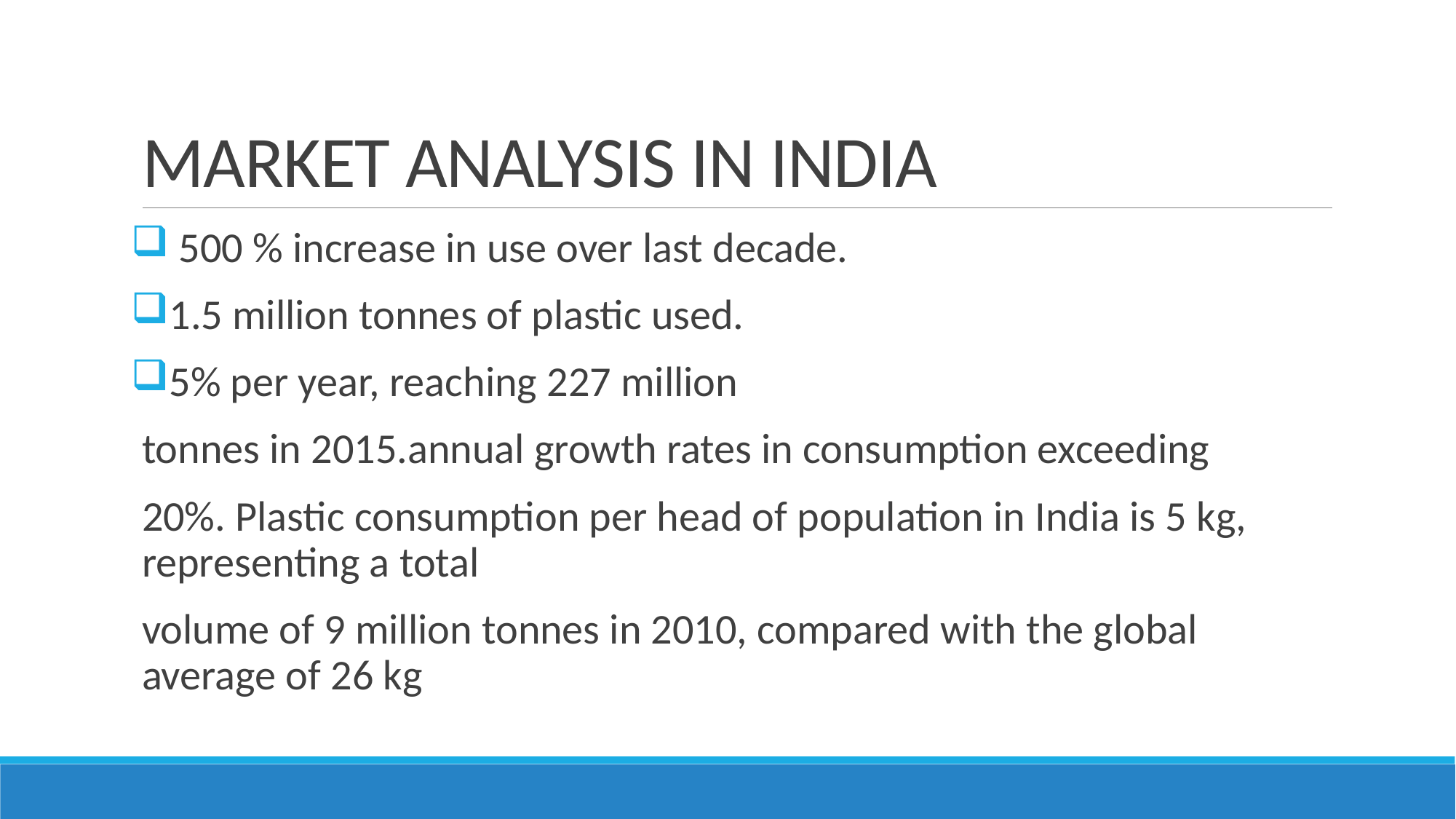

# MARKET ANALYSIS IN INDIA
 500 % increase in use over last decade.
1.5 million tonnes of plastic used.
5% per year, reaching 227 million
tonnes in 2015.annual growth rates in consumption exceeding
20%. Plastic consumption per head of population in India is 5 kg, representing a total
volume of 9 million tonnes in 2010, compared with the global average of 26 kg